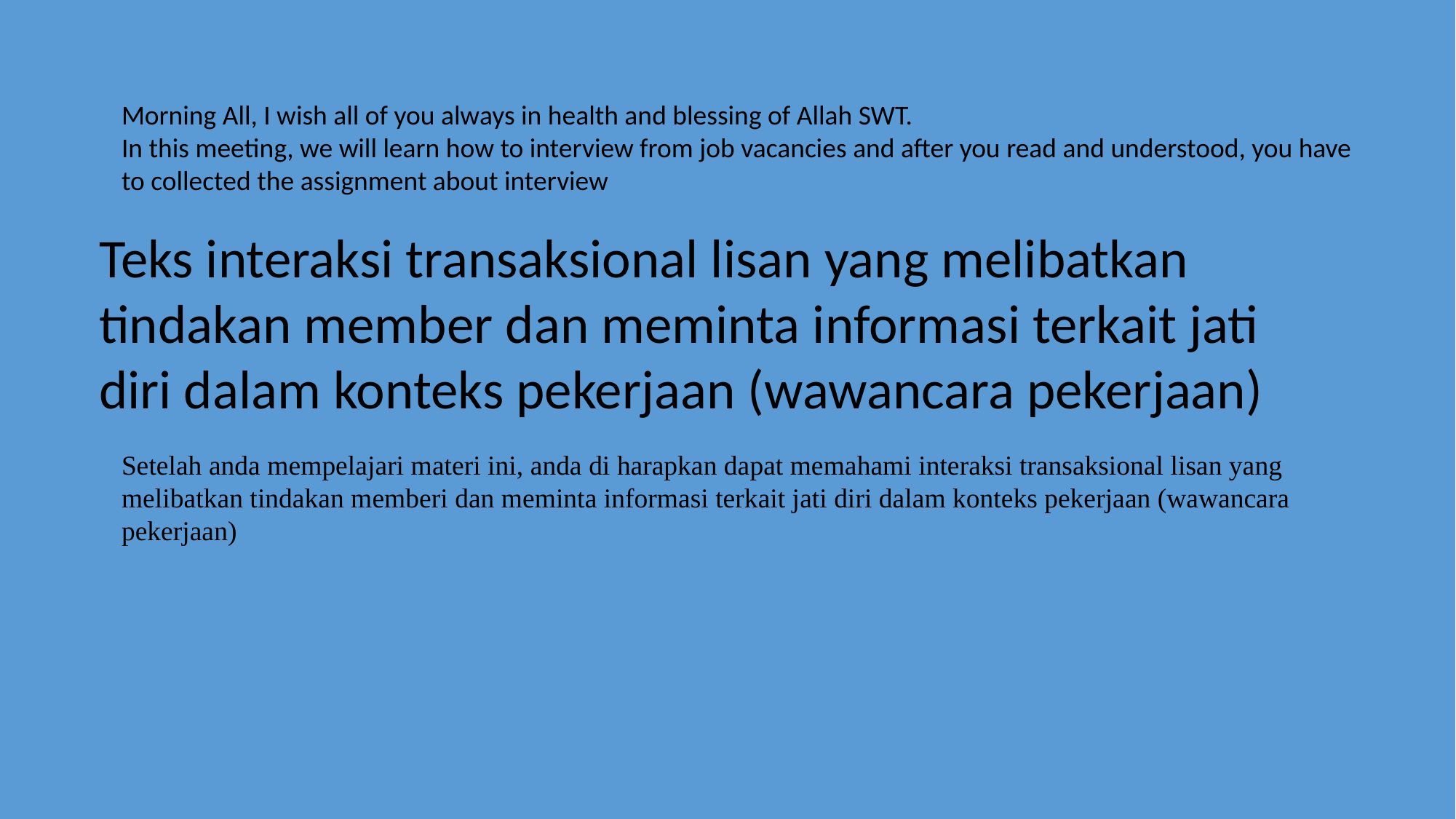

Morning All, I wish all of you always in health and blessing of Allah SWT.
In this meeting, we will learn how to interview from job vacancies and after you read and understood, you have to collected the assignment about interview
Teks interaksi transaksional lisan yang melibatkan tindakan member dan meminta informasi terkait jati diri dalam konteks pekerjaan (wawancara pekerjaan)
Setelah anda mempelajari materi ini, anda di harapkan dapat memahami interaksi transaksional lisan yang melibatkan tindakan memberi dan meminta informasi terkait jati diri dalam konteks pekerjaan (wawancara pekerjaan)